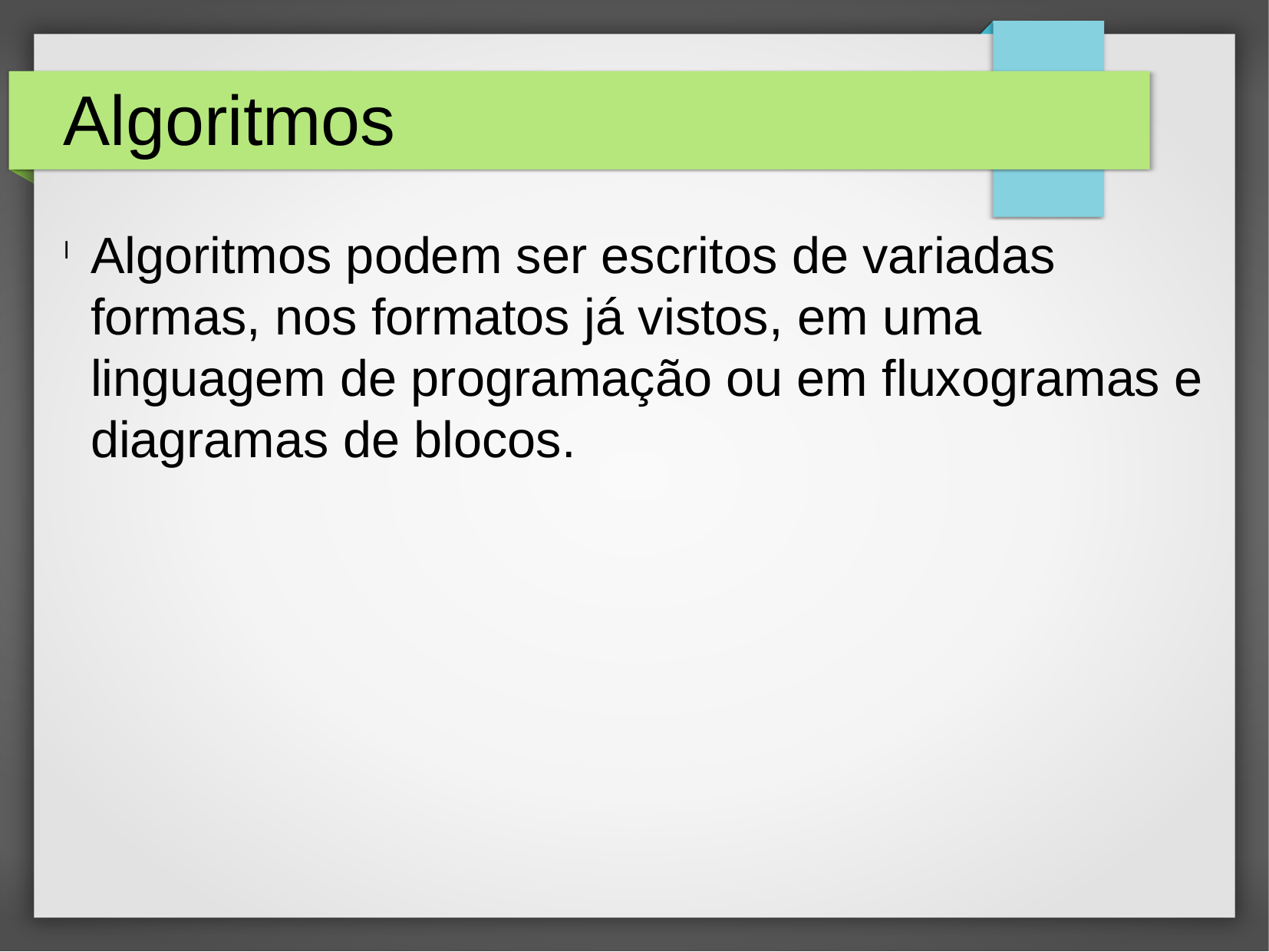

Algoritmos
Algoritmos podem ser escritos de variadas formas, nos formatos já vistos, em uma linguagem de programação ou em fluxogramas e diagramas de blocos.